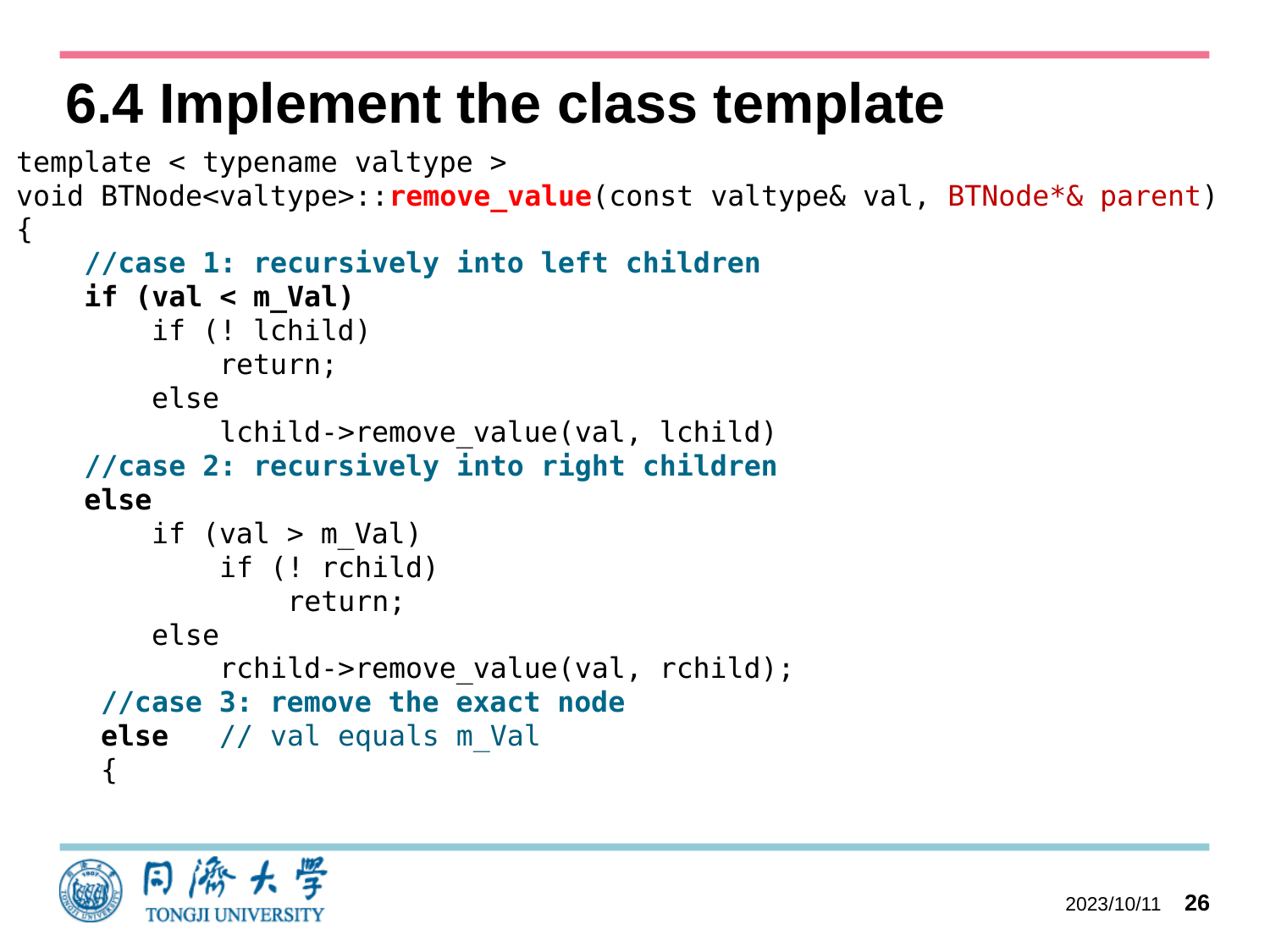

# 6.4 Implement the class template
template < typename valtype >
void BTNode<valtype>::remove_value(const valtype& val, BTNode*& parent)
{
    //case 1: recursively into left children
    if (val < m_Val)
        if (! lchild)
            return;
        else
            lchild->remove_value(val, lchild)
    //case 2: recursively into right children
    else
        if (val > m_Val)
            if (! rchild)
                return;
        else
            rchild->remove_value(val, rchild);
     //case 3: remove the exact node
     else   // val equals m_Val
     {
2023/10/11
26